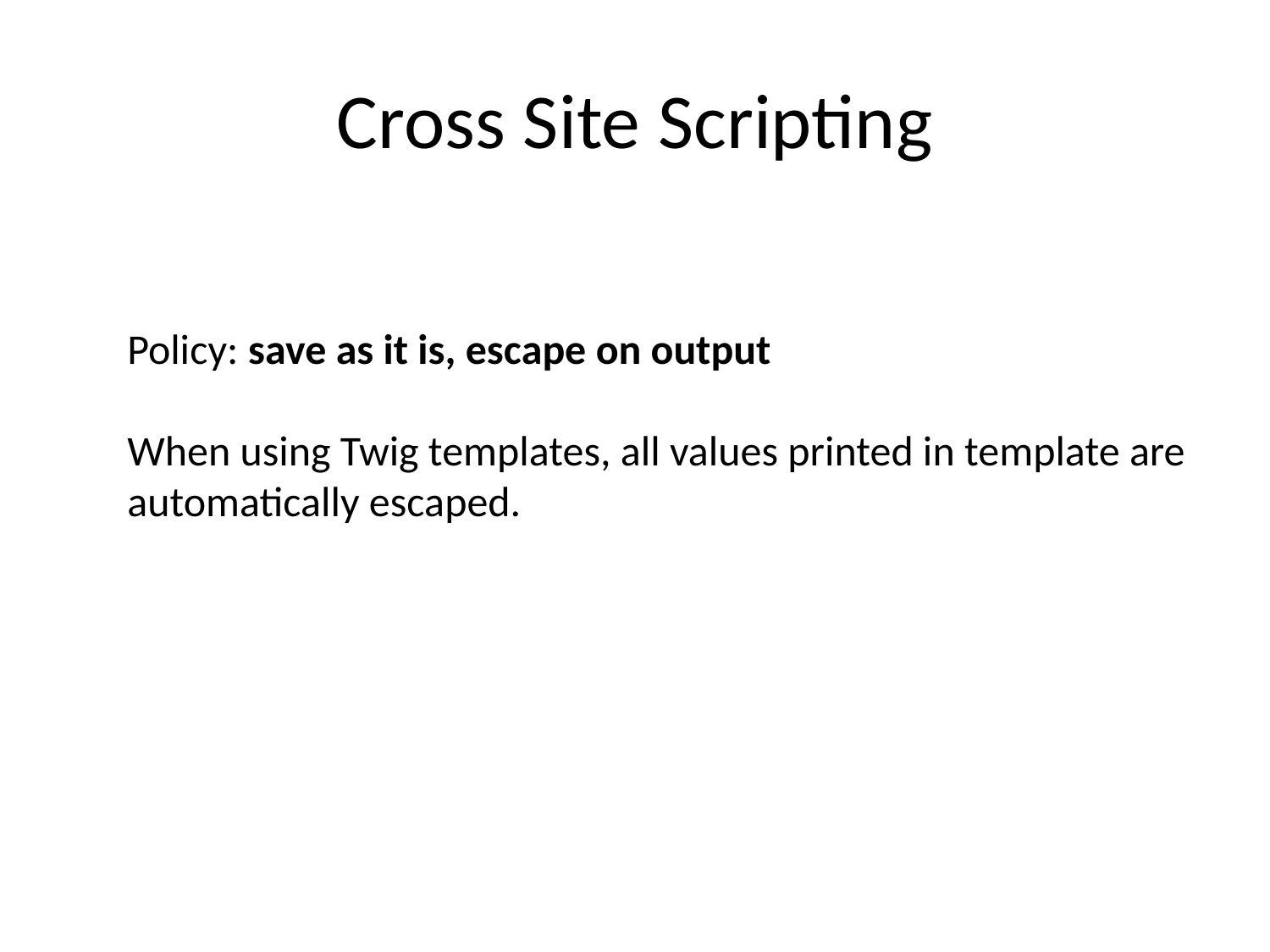

# Cross Site Scripting
Policy: save as it is, escape on output

When using Twig templates, all values printed in template are automatically escaped.